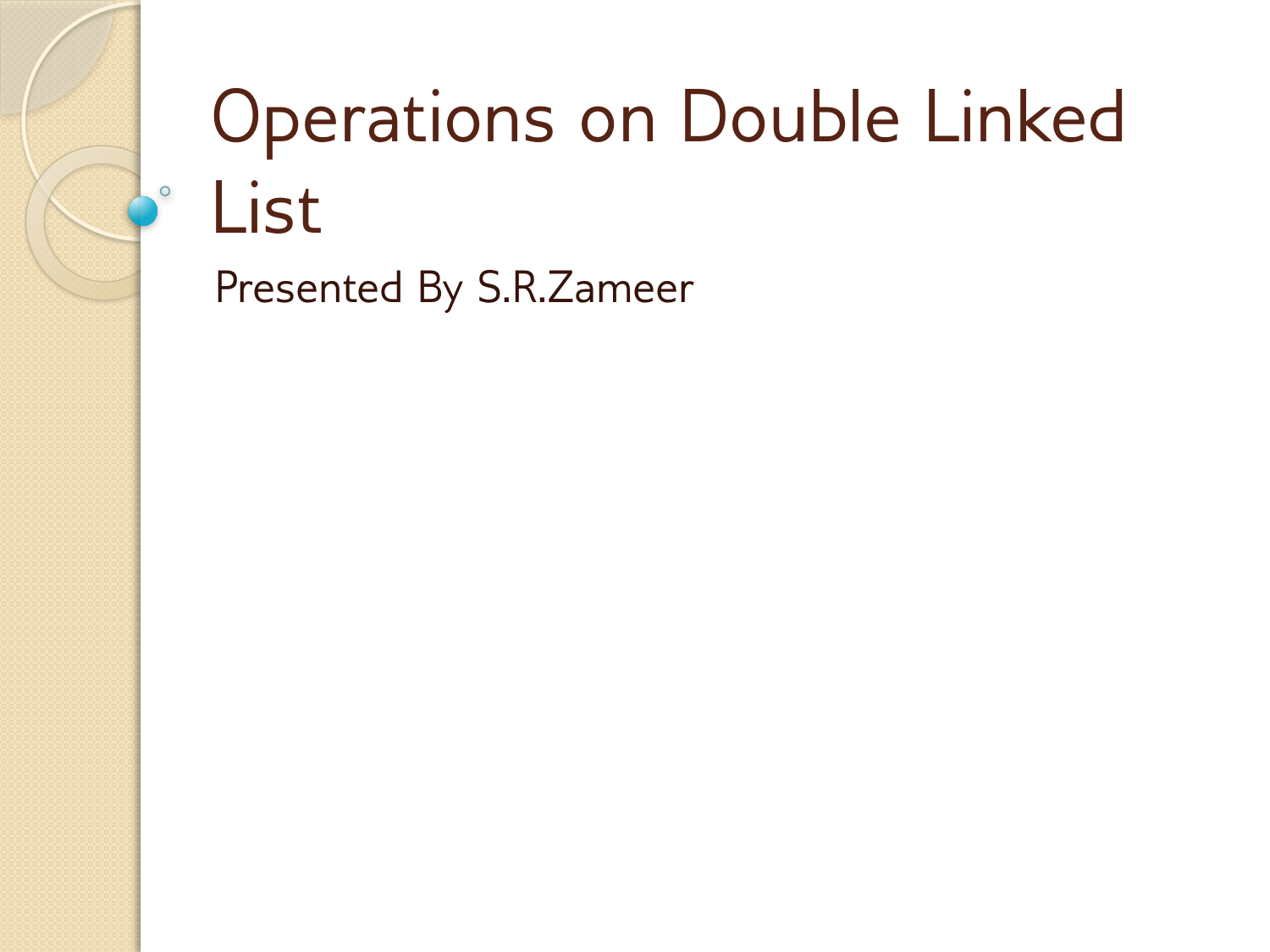

# Operations on Double Linked List
Presented By S.R.Zameer